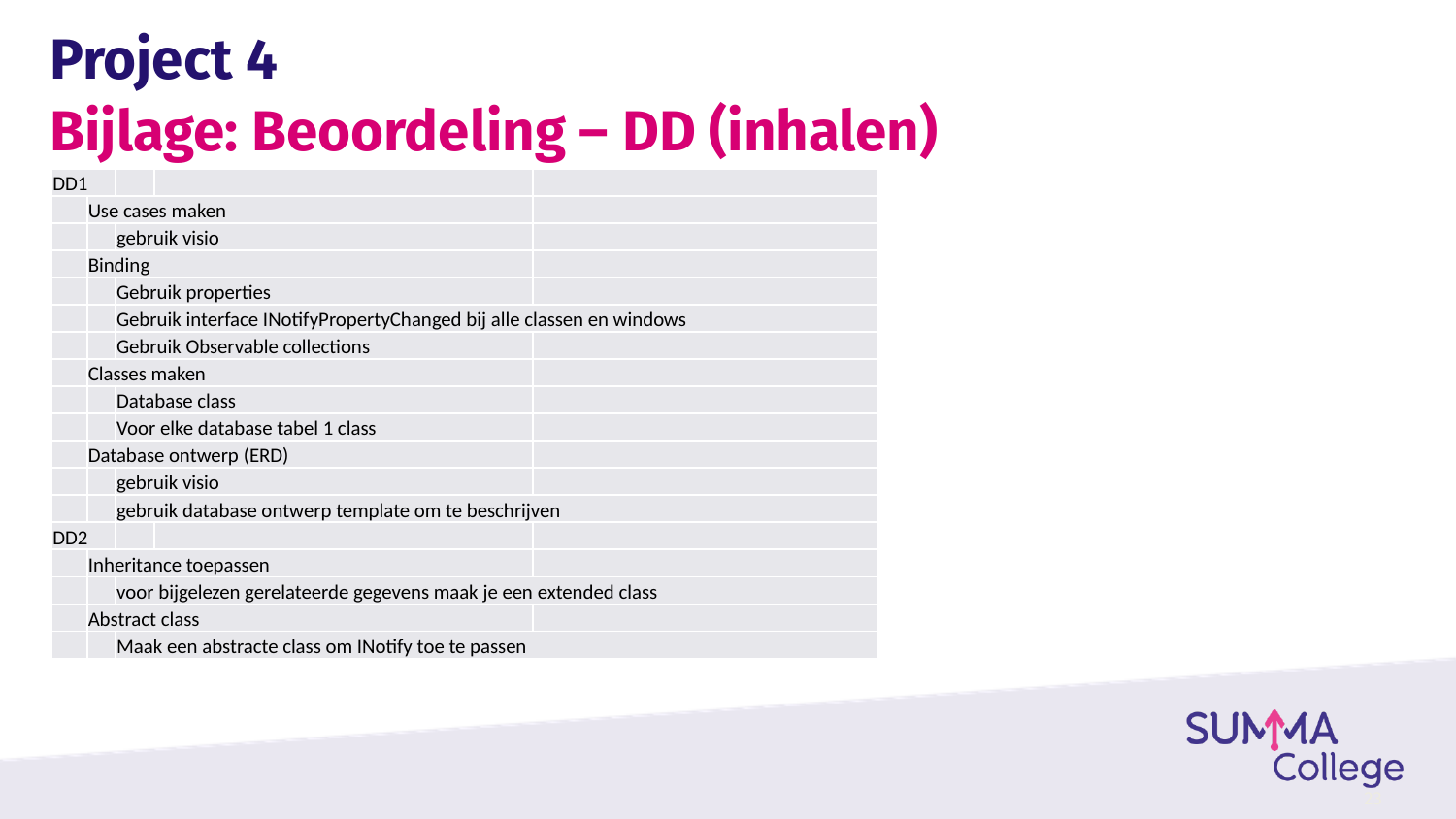

# Project 4
Bijlage: Beoordeling – DD (inhalen)

| DD1 |  |  |  |  |
| --- | --- | --- | --- | --- |
|  | Use cases maken |  |  |  |
|  |  | gebruik visio |  |  |
|  | Binding |  |  |  |
|  |  | Gebruik properties |  |  |
|  |  | Gebruik interface INotifyPropertyChanged bij alle classen en windows |  |  |
|  |  | Gebruik Observable collections |  |  |
|  | Classes maken |  |  |  |
|  |  | Database class |  |  |
|  |  | Voor elke database tabel 1 class |  |  |
|  | Database ontwerp (ERD) |  |  |  |
|  |  | gebruik visio |  |  |
|  |  | gebruik database ontwerp template om te beschrijven |  |  |
| DD2 |  |  |  |  |
|  | Inheritance toepassen |  |  |  |
|  |  | voor bijgelezen gerelateerde gegevens maak je een extended class |  |  |
|  | Abstract class |  |  |  |
|  |  | Maak een abstracte class om INotify toe te passen |  |  |